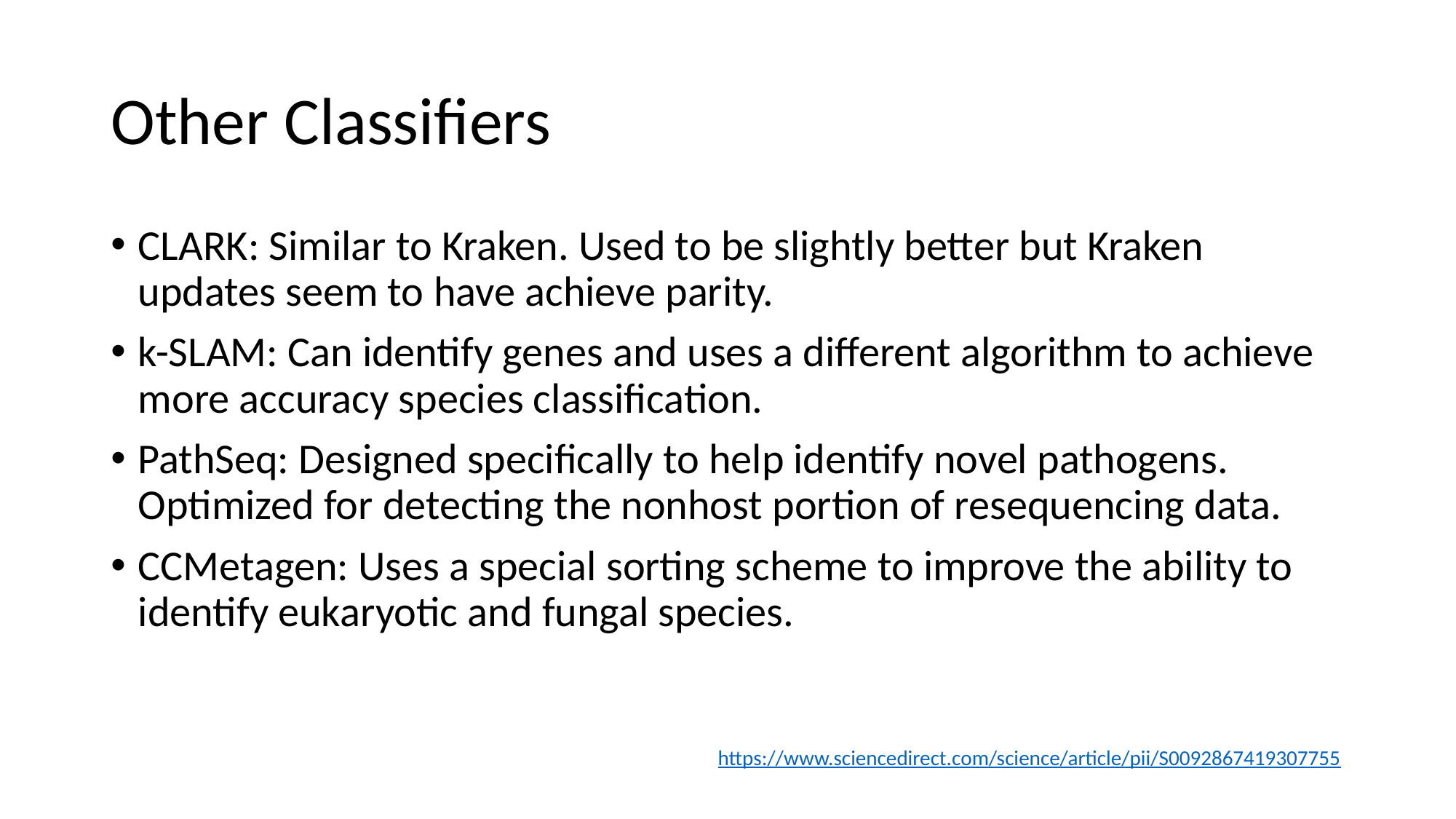

# Other Classifiers
CLARK: Similar to Kraken. Used to be slightly better but Kraken updates seem to have achieve parity.
k-SLAM: Can identify genes and uses a different algorithm to achieve more accuracy species classification.
PathSeq: Designed specifically to help identify novel pathogens. Optimized for detecting the nonhost portion of resequencing data.
CCMetagen: Uses a special sorting scheme to improve the ability to identify eukaryotic and fungal species.
https://www.sciencedirect.com/science/article/pii/S0092867419307755